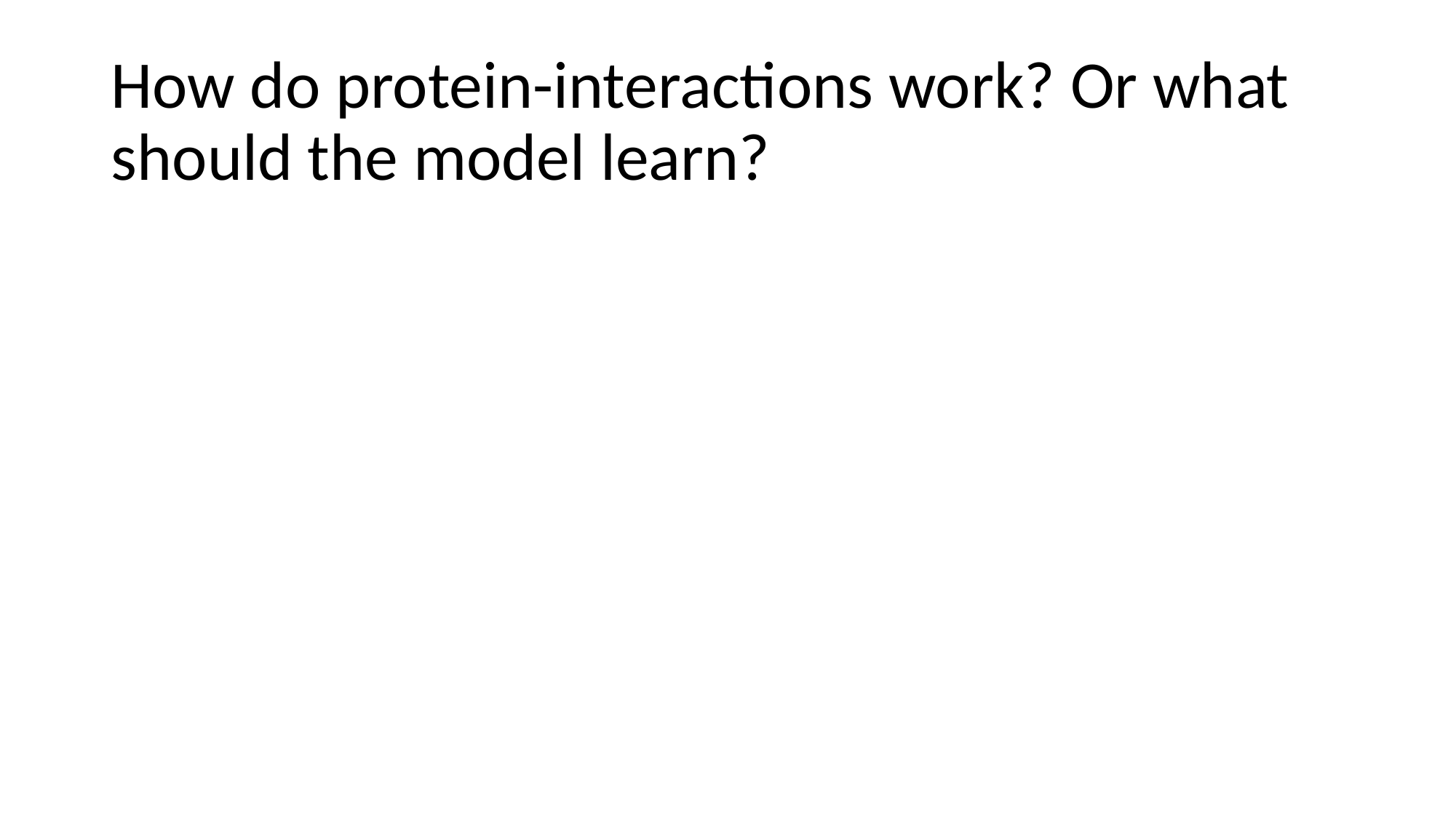

# How do protein-interactions work? Or what should the model learn?